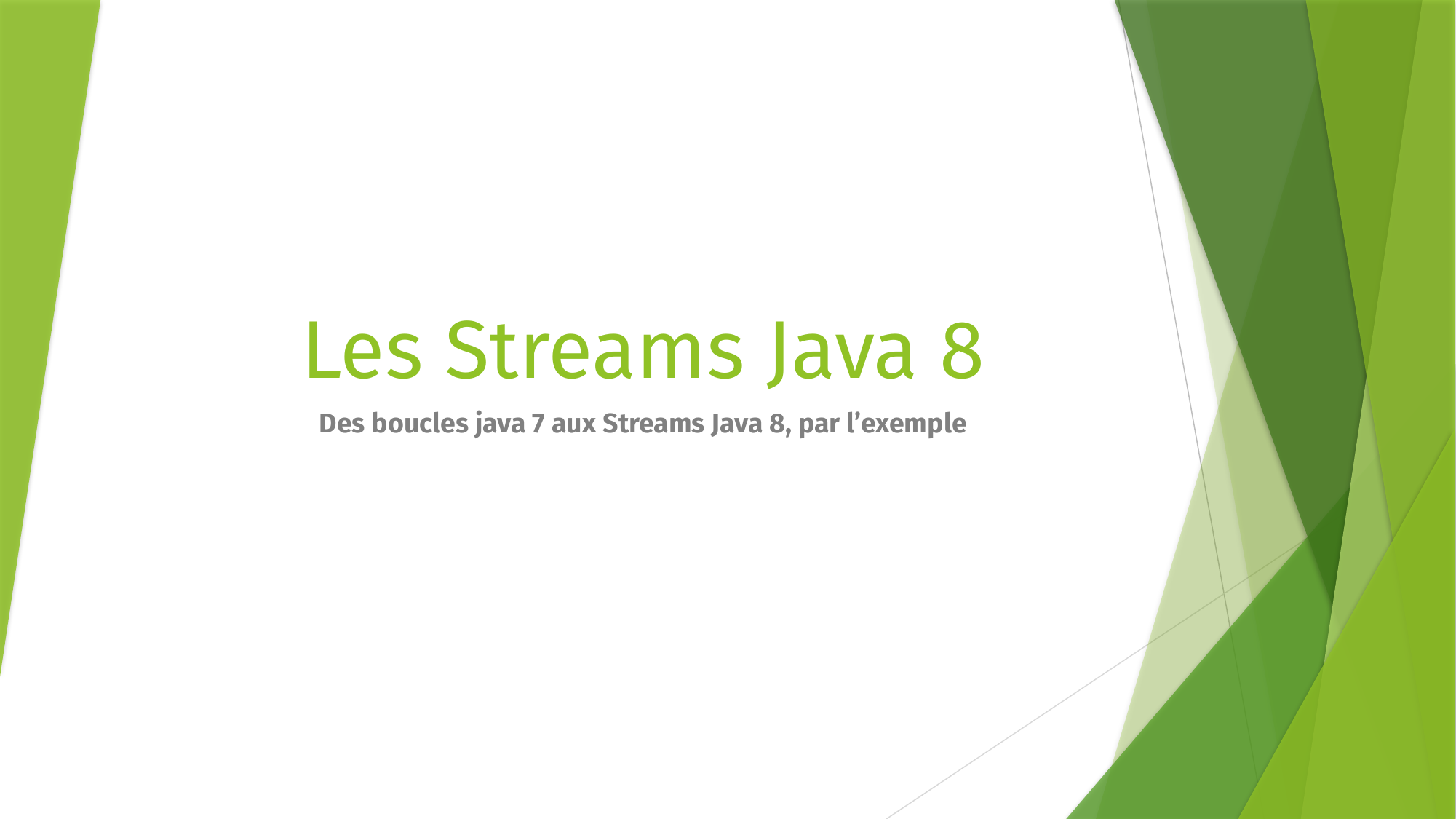

# Les Streams Java 8
Des boucles java 7 aux Streams Java 8, par l’exemple